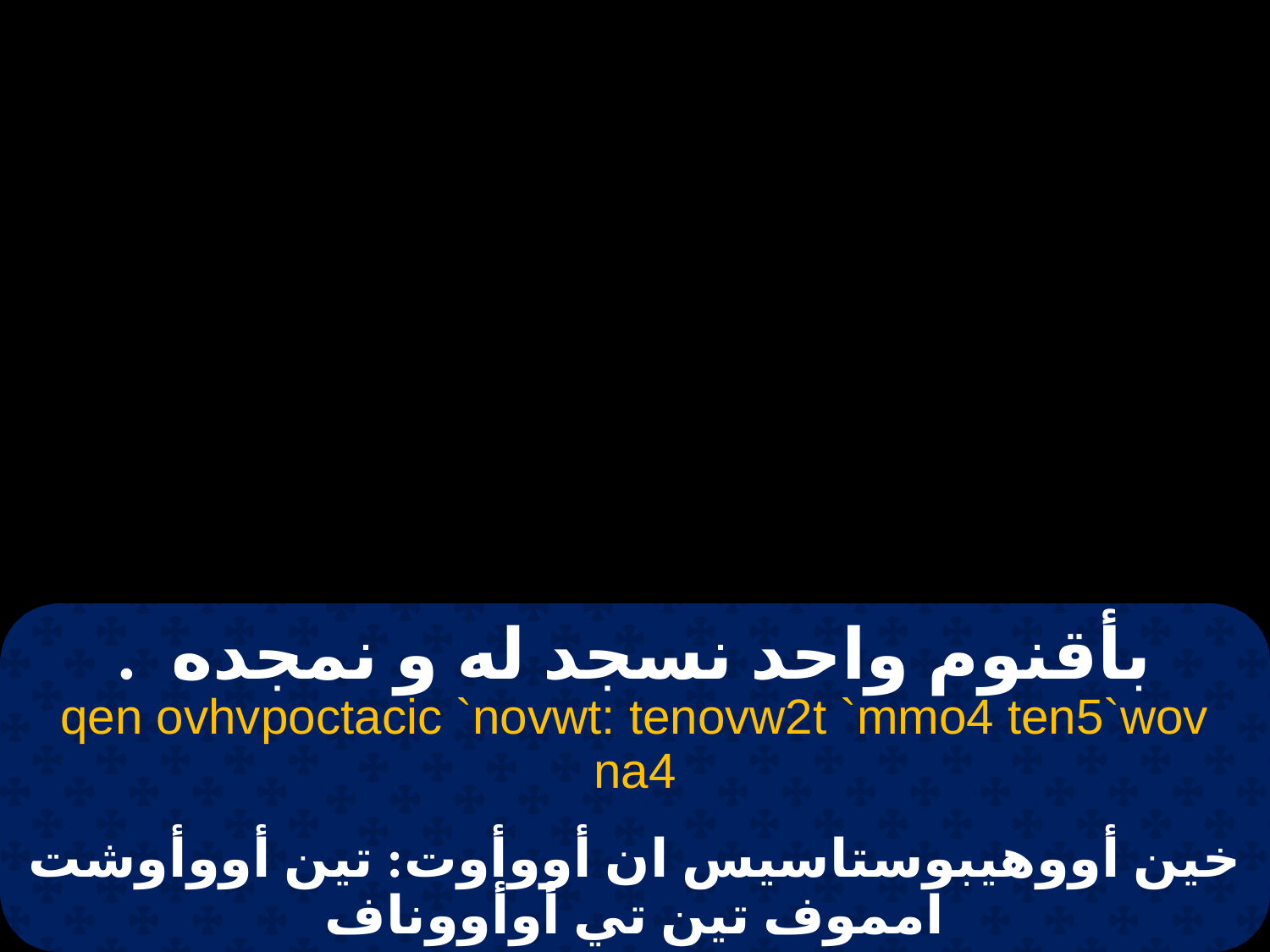

# بأقنوم واحد نسجد له و نمجده  .
qen ovhvpoctacic `novwt: tenovw2t `mmo4 ten5`wov na4
خين أووهيبوستاسيس ان أووأوت: تين أووأوشت امموف تين تي أوأووناف